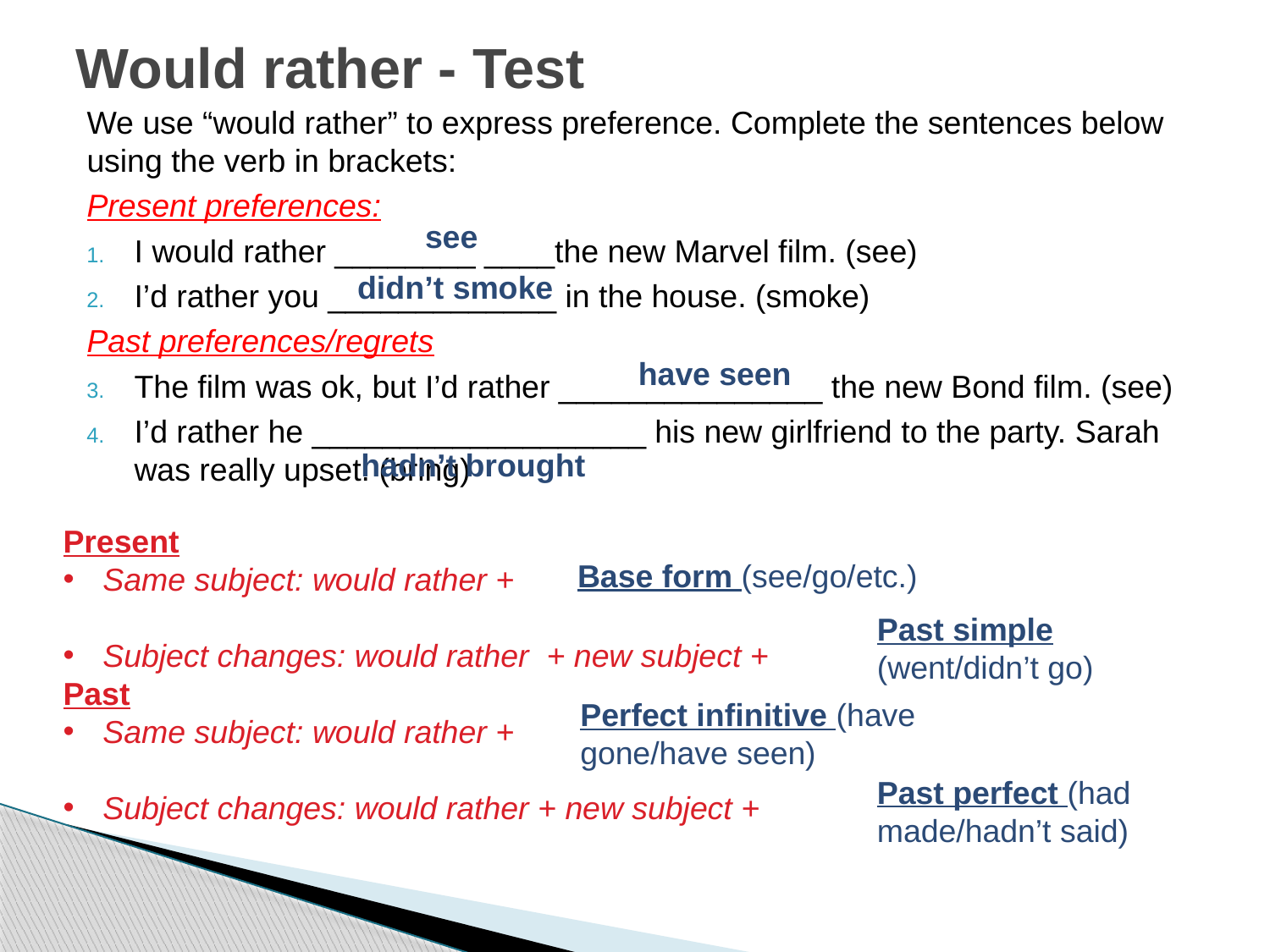

# Would rather - Test
We use “would rather” to express preference. Complete the sentences below using the verb in brackets:
Present preferences:
I would rather ________ ____the new Marvel film. (see)
I’d rather you _____________ in the house. (smoke)
Past preferences/regrets
The film was ok, but I’d rather _______________ the new Bond film. (see)
I’d rather he ___________________ his new girlfriend to the party. Sarah was really upset. (bring)
see
didn’t smoke
have seen
hadn’t brought
Present
Same subject: would rather +

Subject changes: would rather  + new subject +
Past
Same subject: would rather +

Subject changes: would rather + new subject +
Base form (see/go/etc.)
Past simple (went/didn’t go)
Perfect infinitive (have gone/have seen)
Past perfect (had made/hadn’t said)